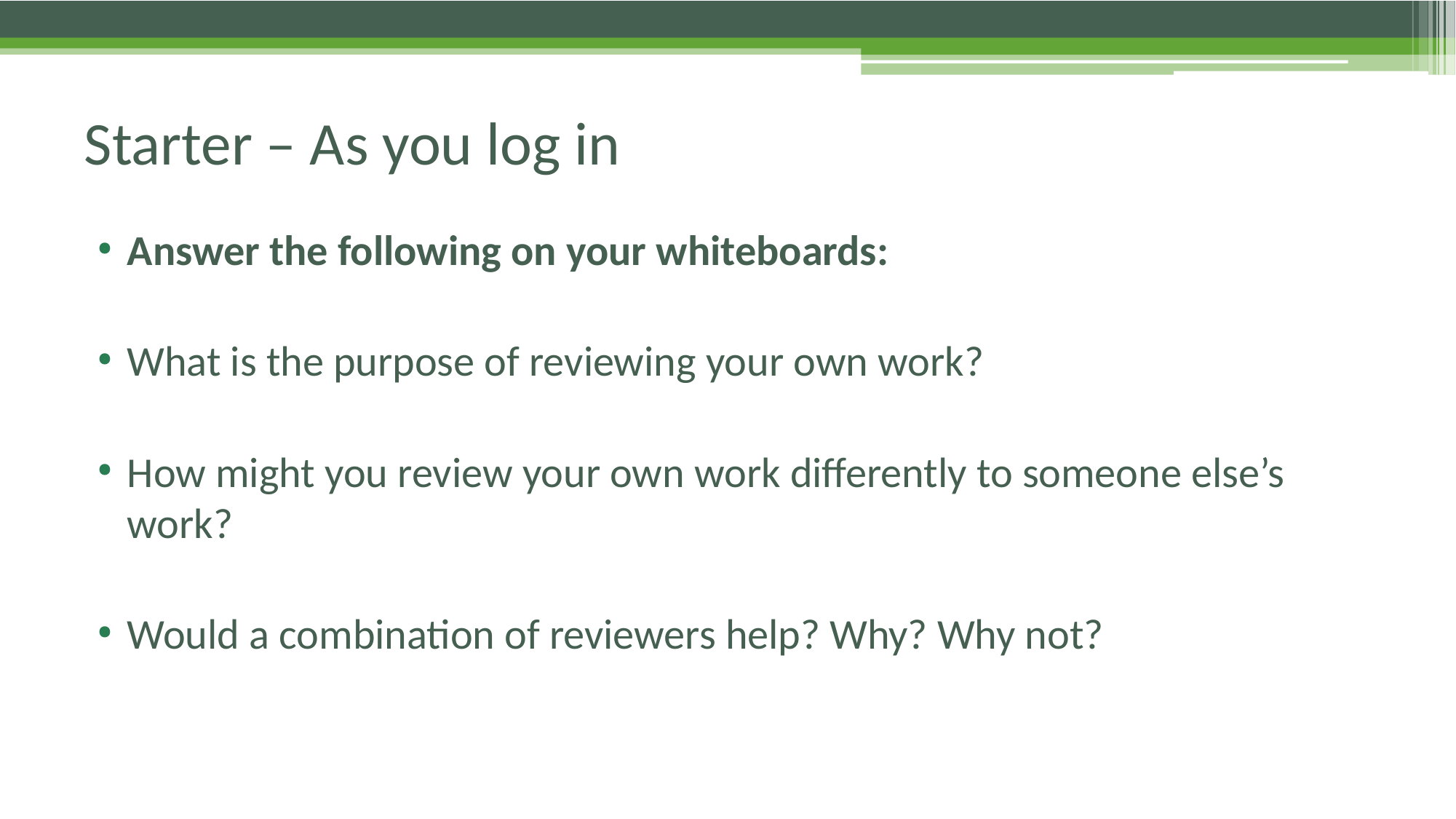

# Starter – As you log in
Answer the following on your whiteboards:

What is the purpose of reviewing your own work?

How might you review your own work differently to someone else’s work?

Would a combination of reviewers help? Why? Why not?